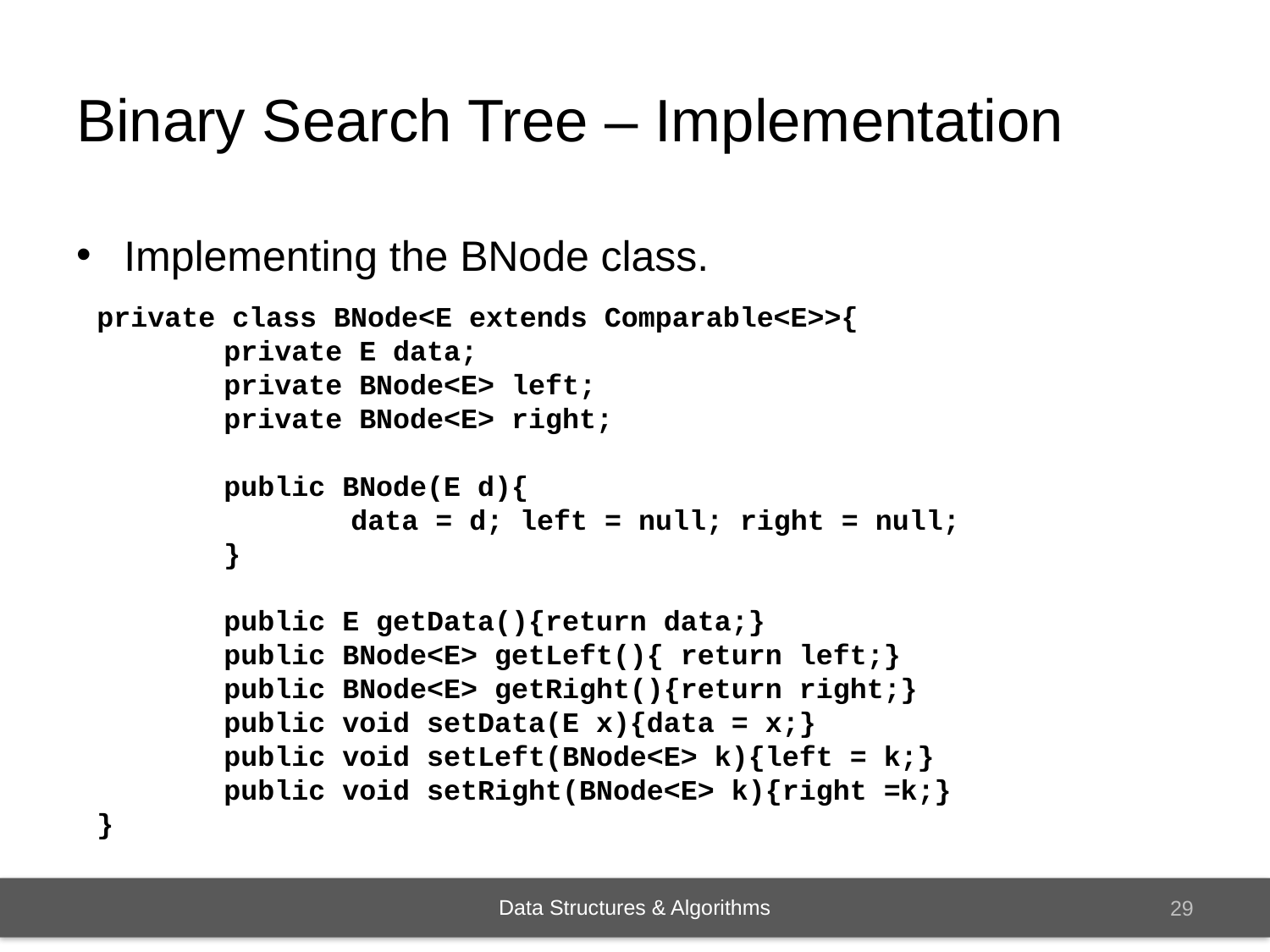

# Binary Search Tree – Implementation
Implementing the BNode class.
private class BNode<E extends Comparable<E>>{
	private E data;
	private BNode<E> left;
	private BNode<E> right;

	public BNode(E d){
		data = d; left = null; right = null;
	}

	public E getData(){return data;}
	public BNode<E> getLeft(){ return left;}
	public BNode<E> getRight(){return right;}
	public void setData(E x){data = x;}
	public void setLeft(BNode<E> k){left = k;}
	public void setRight(BNode<E> k){right =k;}
}

29